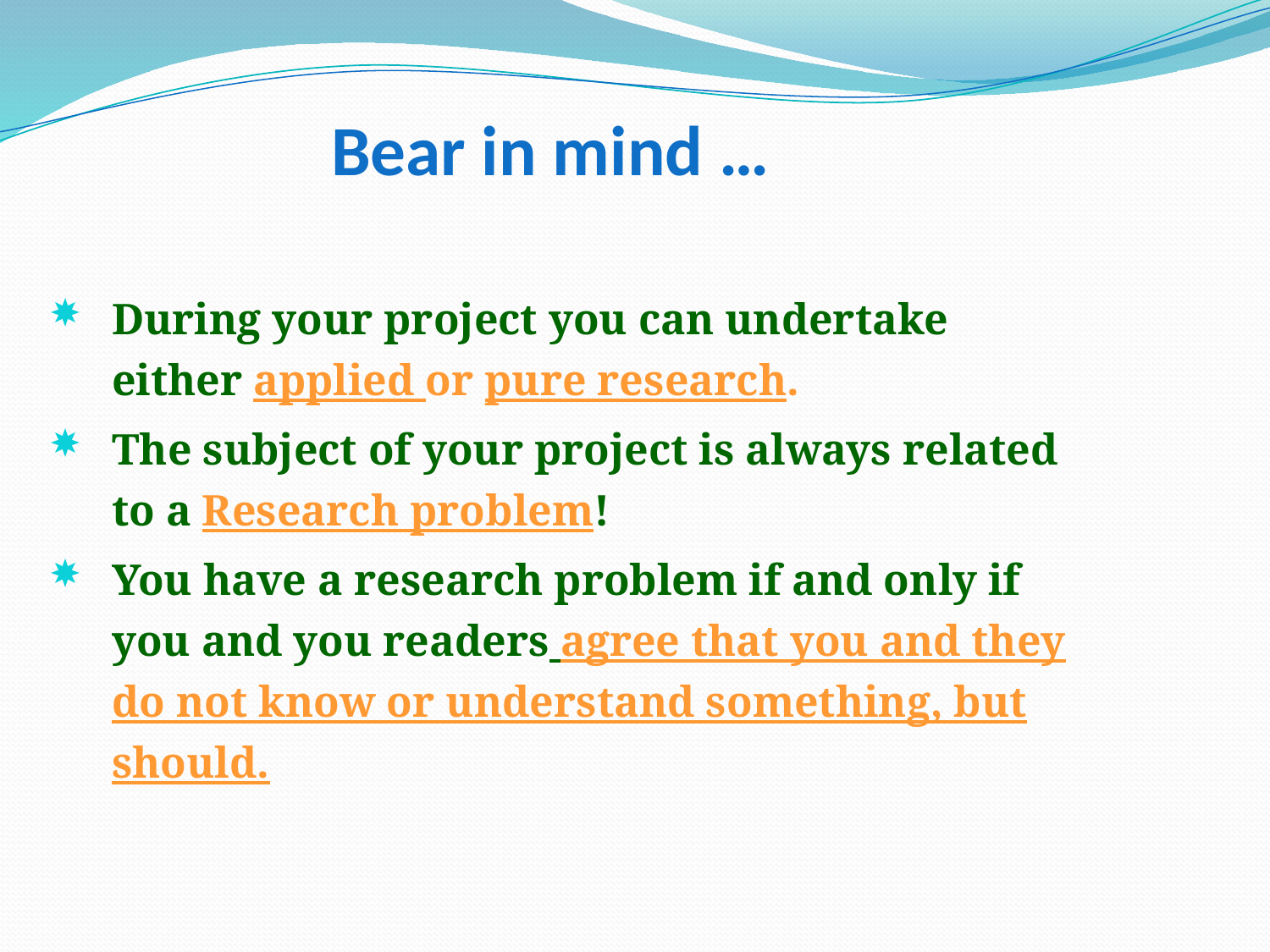

Bear in mind …
During your project you can undertake either applied or pure research.
The subject of your project is always related to a Research problem!
You have a research problem if and only if you and you readers agree that you and they do not know or understand something, but should.